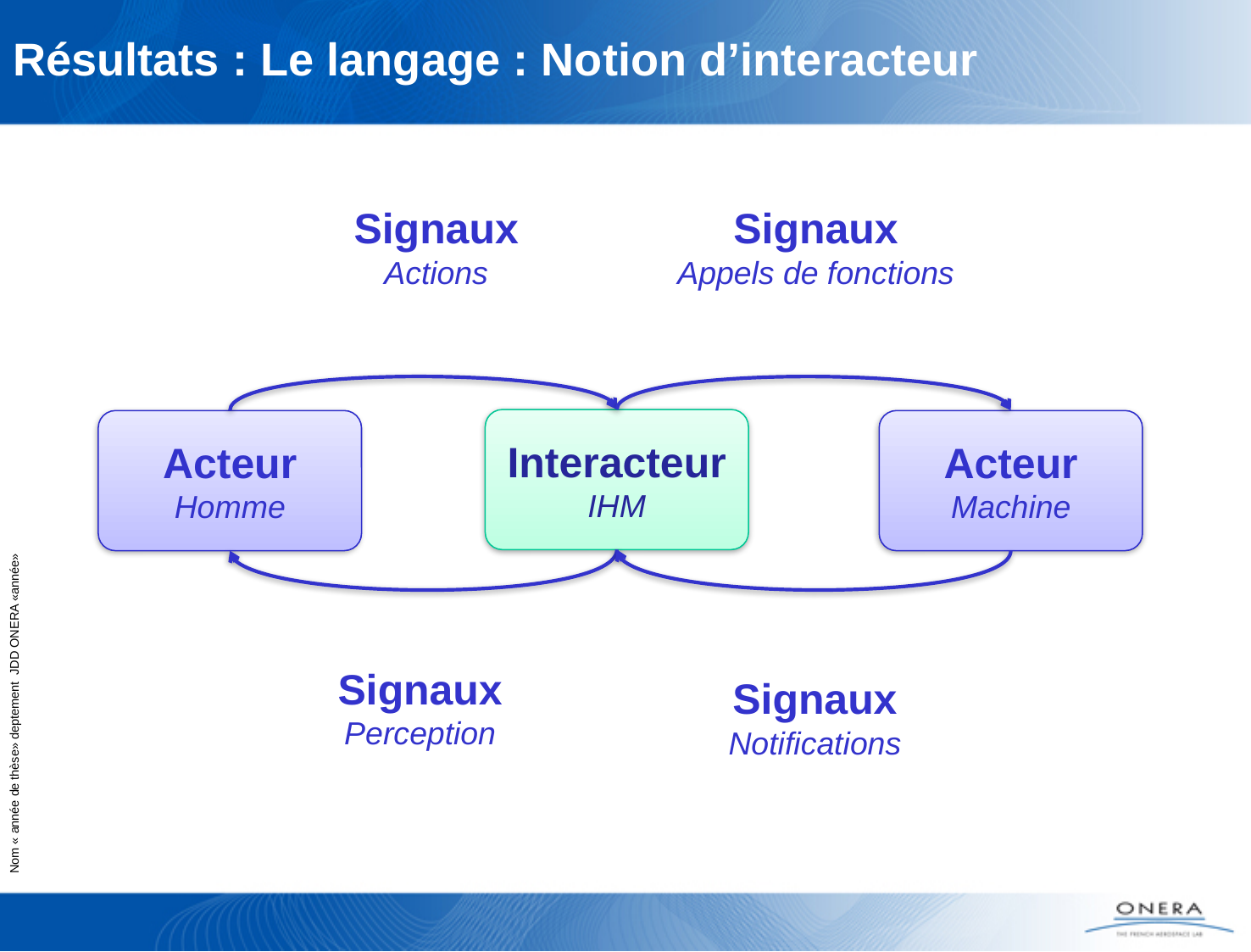

# Résultats : Le langage : Notion d’interacteur
Signaux
Actions
Signaux
Appels de fonctions
Interacteur
IHM
Acteur
Homme
Acteur
Machine
Signaux
Perception
Signaux
Notifications